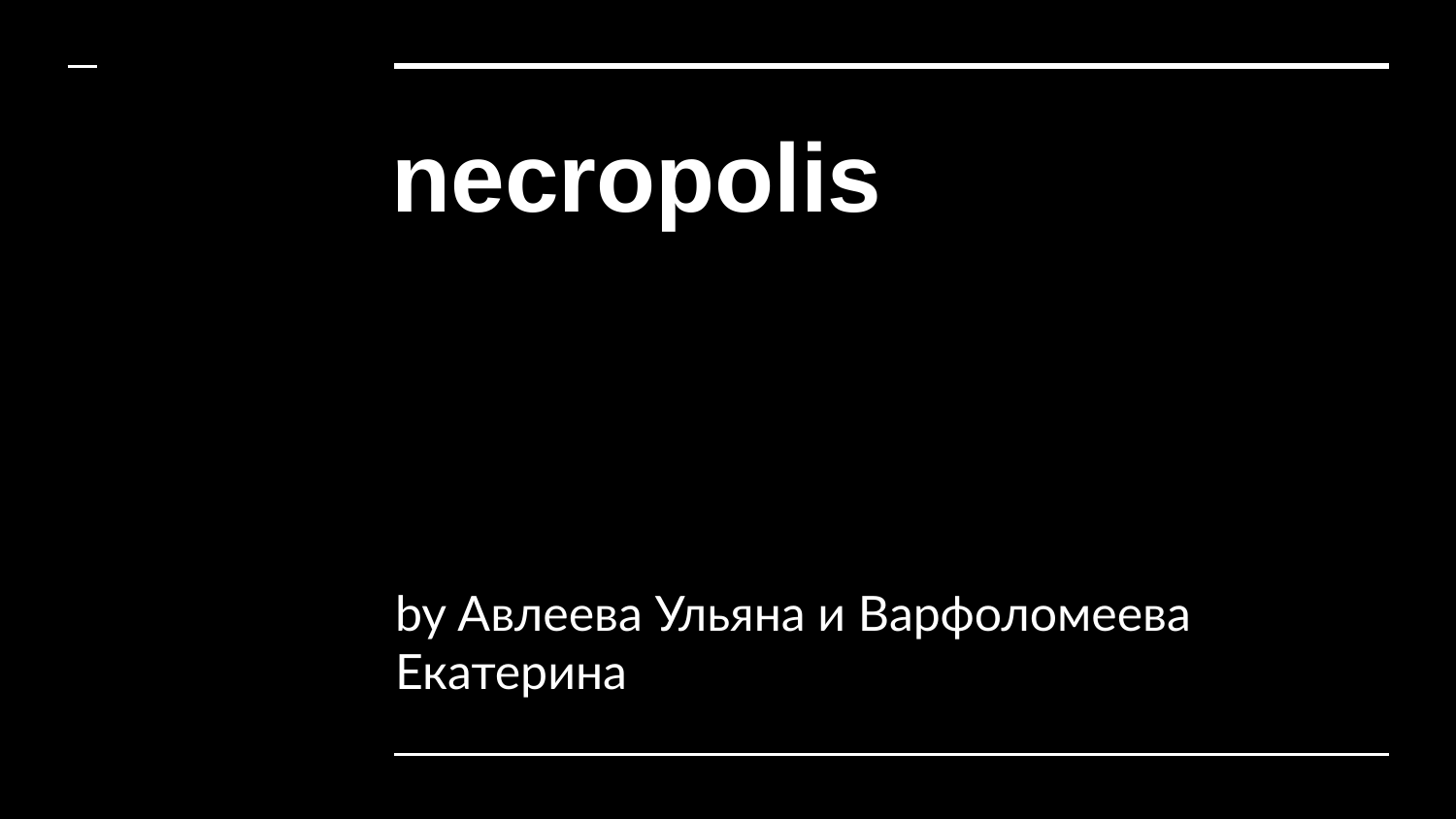

# necropolis
by Авлеева Ульяна и Варфоломеева Екатерина